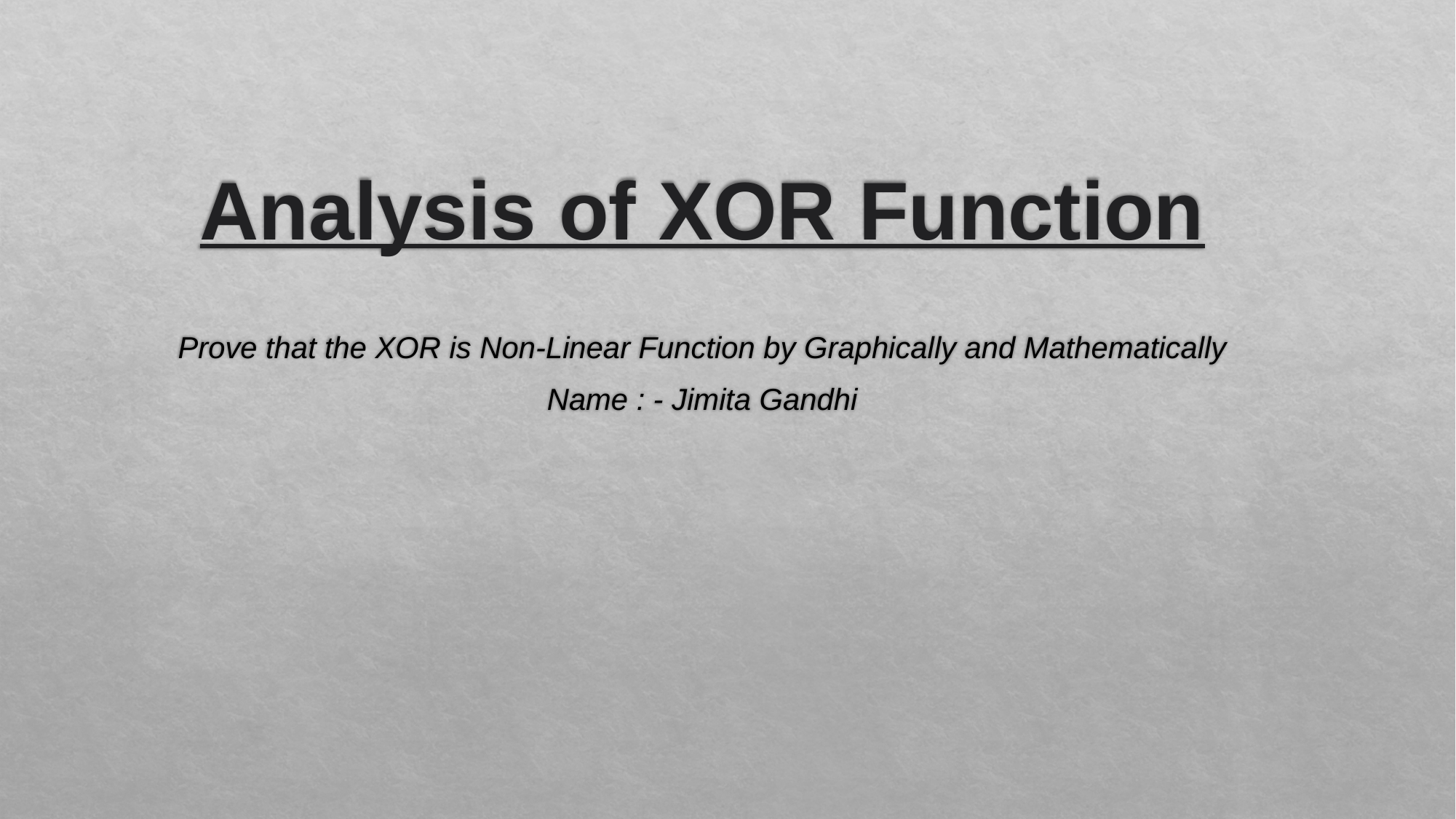

# Analysis of XOR Function
Prove that the XOR is Non-Linear Function by Graphically and Mathematically
Name : - Jimita Gandhi